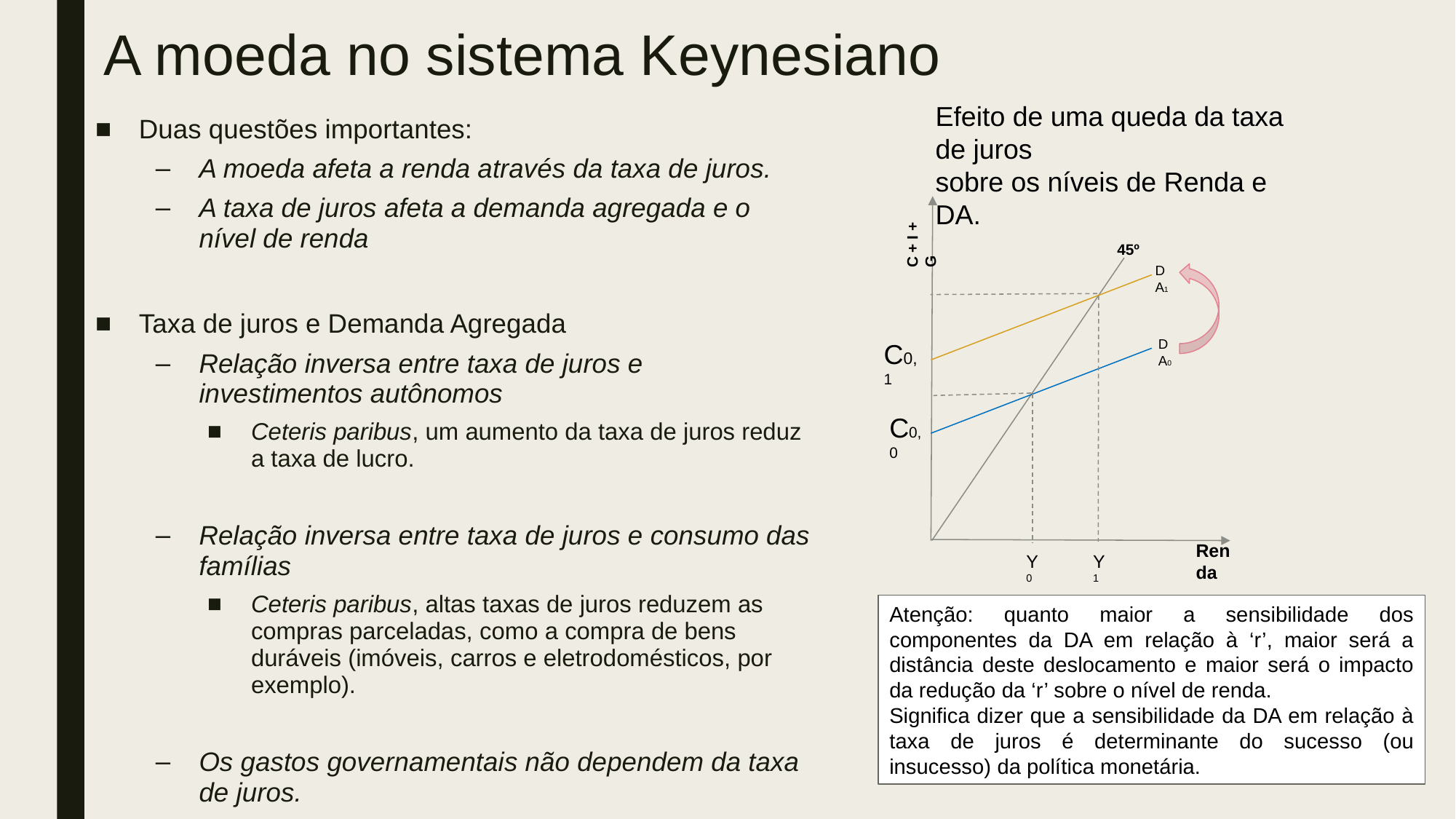

# A moeda no sistema Keynesiano
Efeito de uma queda da taxa de juros
sobre os níveis de Renda e DA.
C + I + G
DA1

DA0
Renda
Y0
Y1
Duas questões importantes:
A moeda afeta a renda através da taxa de juros.
A taxa de juros afeta a demanda agregada e o nível de renda

Taxa de juros e Demanda Agregada
Relação inversa entre taxa de juros e investimentos autônomos
Ceteris paribus, um aumento da taxa de juros reduz a taxa de lucro.

Relação inversa entre taxa de juros e consumo das famílias
Ceteris paribus, altas taxas de juros reduzem as compras parceladas, como a compra de bens duráveis (imóveis, carros e eletrodomésticos, por exemplo).

Os gastos governamentais não dependem da taxa de juros.

45º
C0,1
C0,0
Atenção: quanto maior a sensibilidade dos componentes da DA em relação à ‘r’, maior será a distância deste deslocamento e maior será o impacto da redução da ‘r’ sobre o nível de renda.
Significa dizer que a sensibilidade da DA em relação à taxa de juros é determinante do sucesso (ou insucesso) da política monetária.